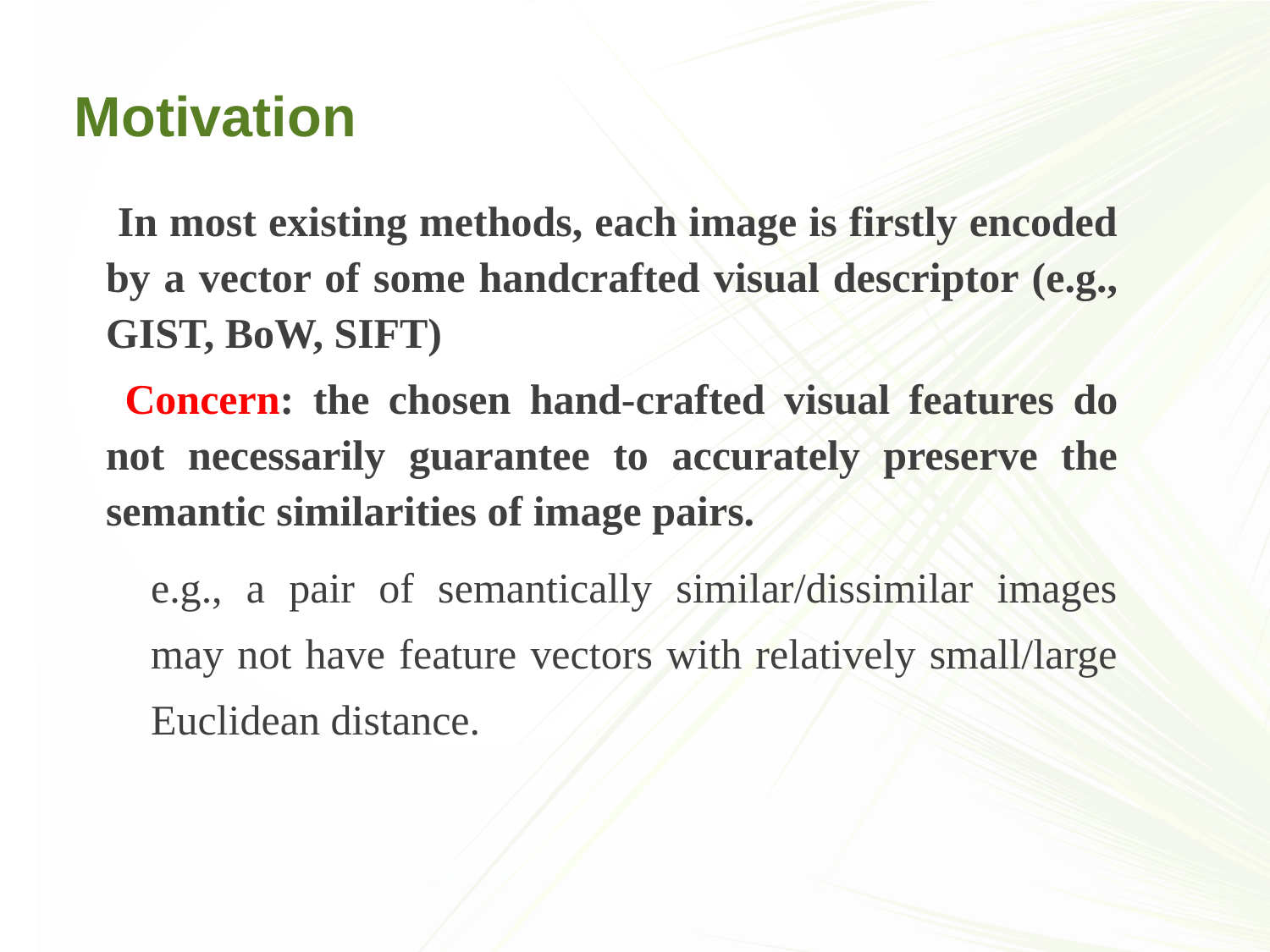

# Motivation
 In most existing methods, each image is firstly encoded by a vector of some handcrafted visual descriptor (e.g., GIST, BoW, SIFT)
 Concern: the chosen hand-crafted visual features do not necessarily guarantee to accurately preserve the semantic similarities of image pairs.
e.g., a pair of semantically similar/dissimilar images may not have feature vectors with relatively small/large Euclidean distance.